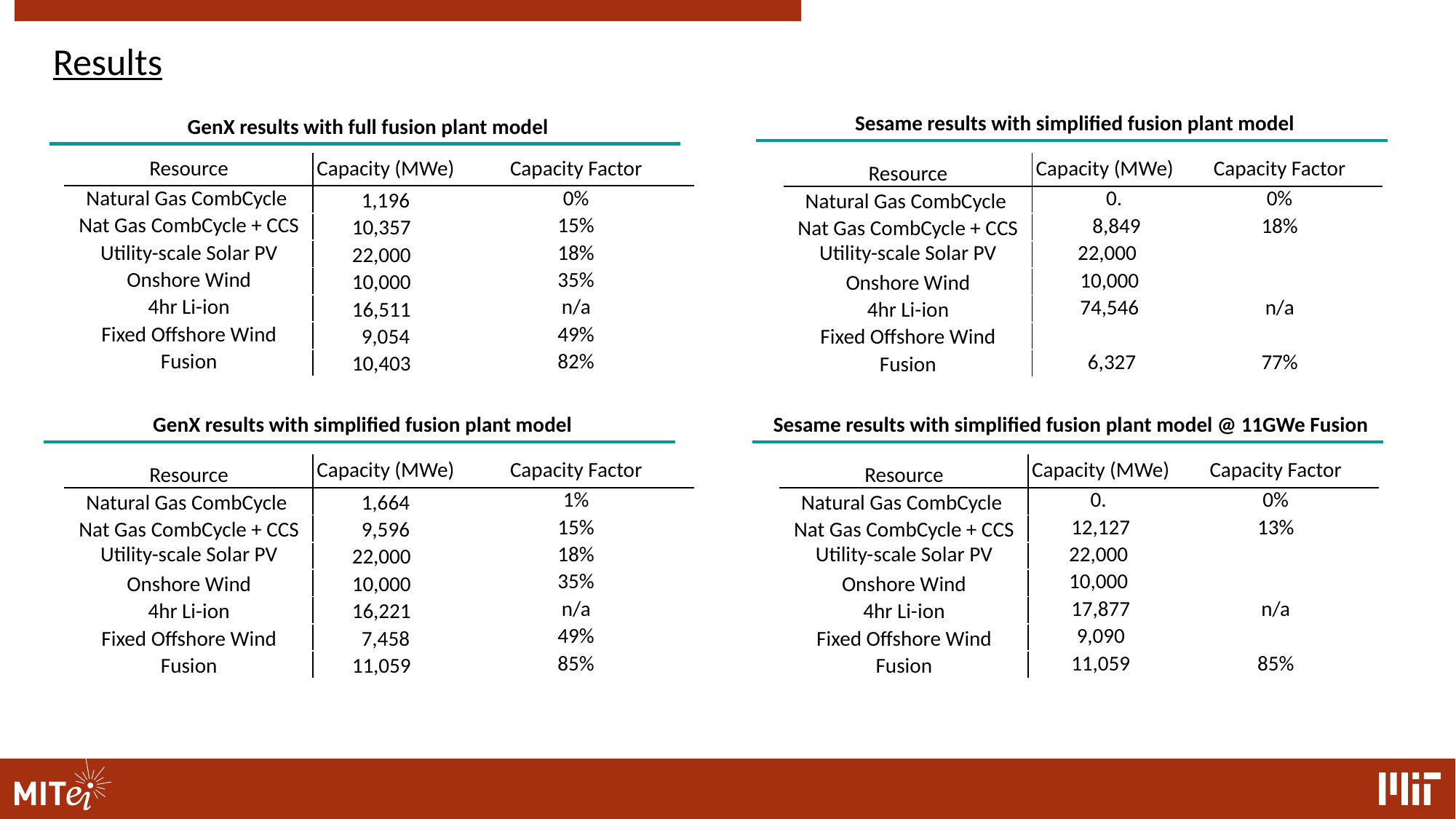

Results

Sesame results with simplified fusion plant model
GenX results with full fusion plant model
| Resource | Capacity (MWe) | Capacity Factor |
| --- | --- | --- |
| Natural Gas CombCycle | 1,196 | 0% |
| Nat Gas CombCycle + CCS | 10,357 | 15% |
| Utility-scale Solar PV | 22,000 | 18% |
| Onshore Wind | 10,000 | 35% |
| 4hr Li-ion | 16,511 | n/a |
| Fixed Offshore Wind | 9,054 | 49% |
| Fusion | 10,403 | 82% |
| Resource | Capacity (MWe) | Capacity Factor |
| --- | --- | --- |
| Natural Gas CombCycle | 0. | 0% |
| Nat Gas CombCycle + CCS | 8,849 | 18% |
| Utility-scale Solar PV | 22,000 |  |
| Onshore Wind | 10,000 |  |
| 4hr Li-ion | 74,546 | n/a |
| Fixed Offshore Wind |  |  |
| Fusion | 6,327 | 77% |

GenX results with simplified fusion plant model
Sesame results with simplified fusion plant model @ 11GWe Fusion
| Resource | Capacity (MWe) | Capacity Factor |
| --- | --- | --- |
| Natural Gas CombCycle | 1,664 | 1% |
| Nat Gas CombCycle + CCS | 9,596 | 15% |
| Utility-scale Solar PV | 22,000 | 18% |
| Onshore Wind | 10,000 | 35% |
| 4hr Li-ion | 16,221 | n/a |
| Fixed Offshore Wind | 7,458 | 49% |
| Fusion | 11,059 | 85% |
| Resource | Capacity (MWe) | Capacity Factor |
| --- | --- | --- |
| Natural Gas CombCycle | 0. | 0% |
| Nat Gas CombCycle + CCS | 12,127 | 13% |
| Utility-scale Solar PV | 22,000 |  |
| Onshore Wind | 10,000 |  |
| 4hr Li-ion | 17,877 | n/a |
| Fixed Offshore Wind | 9,090 |  |
| Fusion | 11,059 | 85% |
5